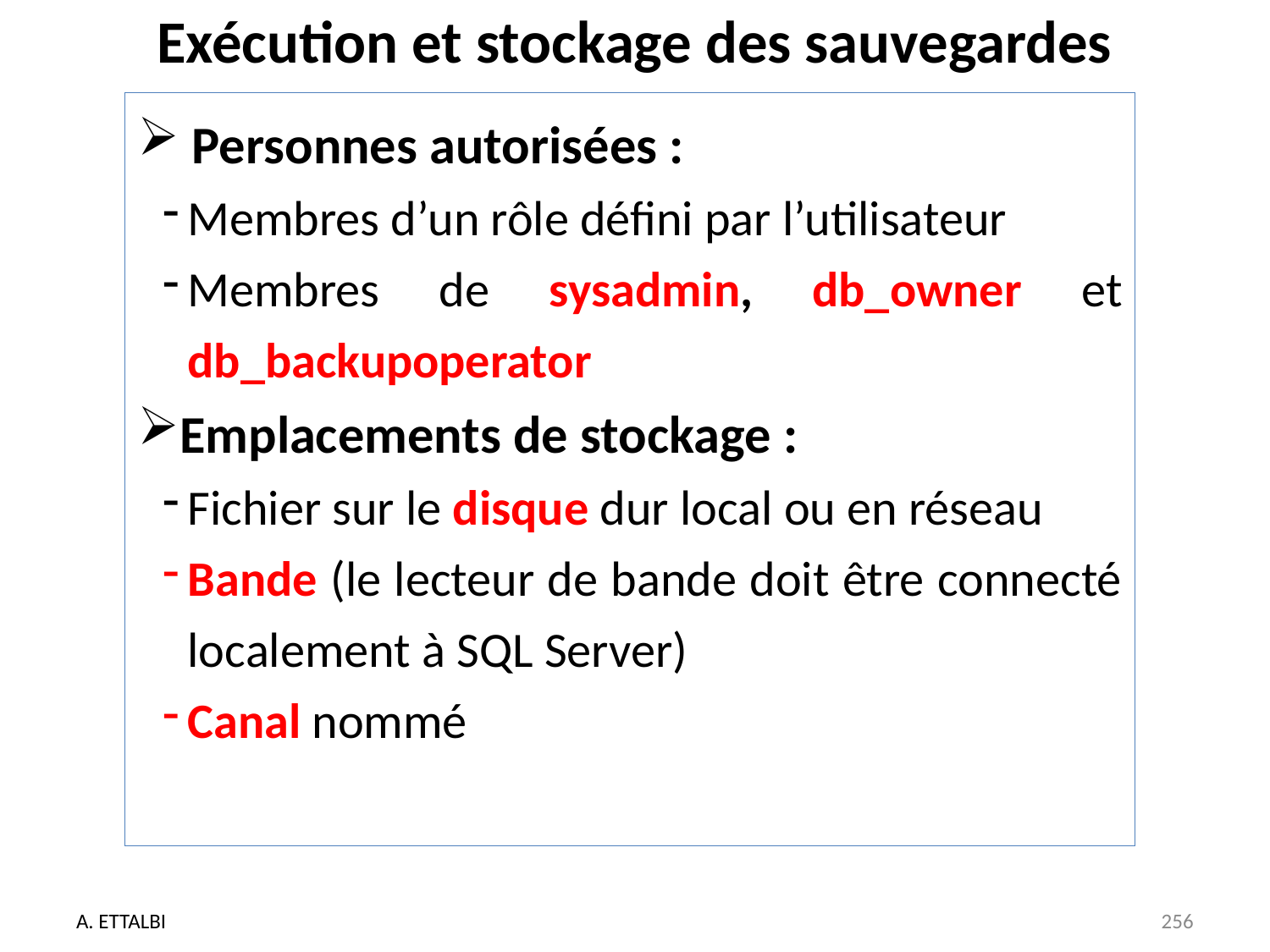

# Exécution et stockage des sauvegardes
 Personnes autorisées :
Membres d’un rôle défini par l’utilisateur
Membres de sysadmin, db_owner et db_backupoperator
Emplacements de stockage :
Fichier sur le disque dur local ou en réseau
Bande (le lecteur de bande doit être connecté localement à SQL Server)
Canal nommé
A. ETTALBI
256